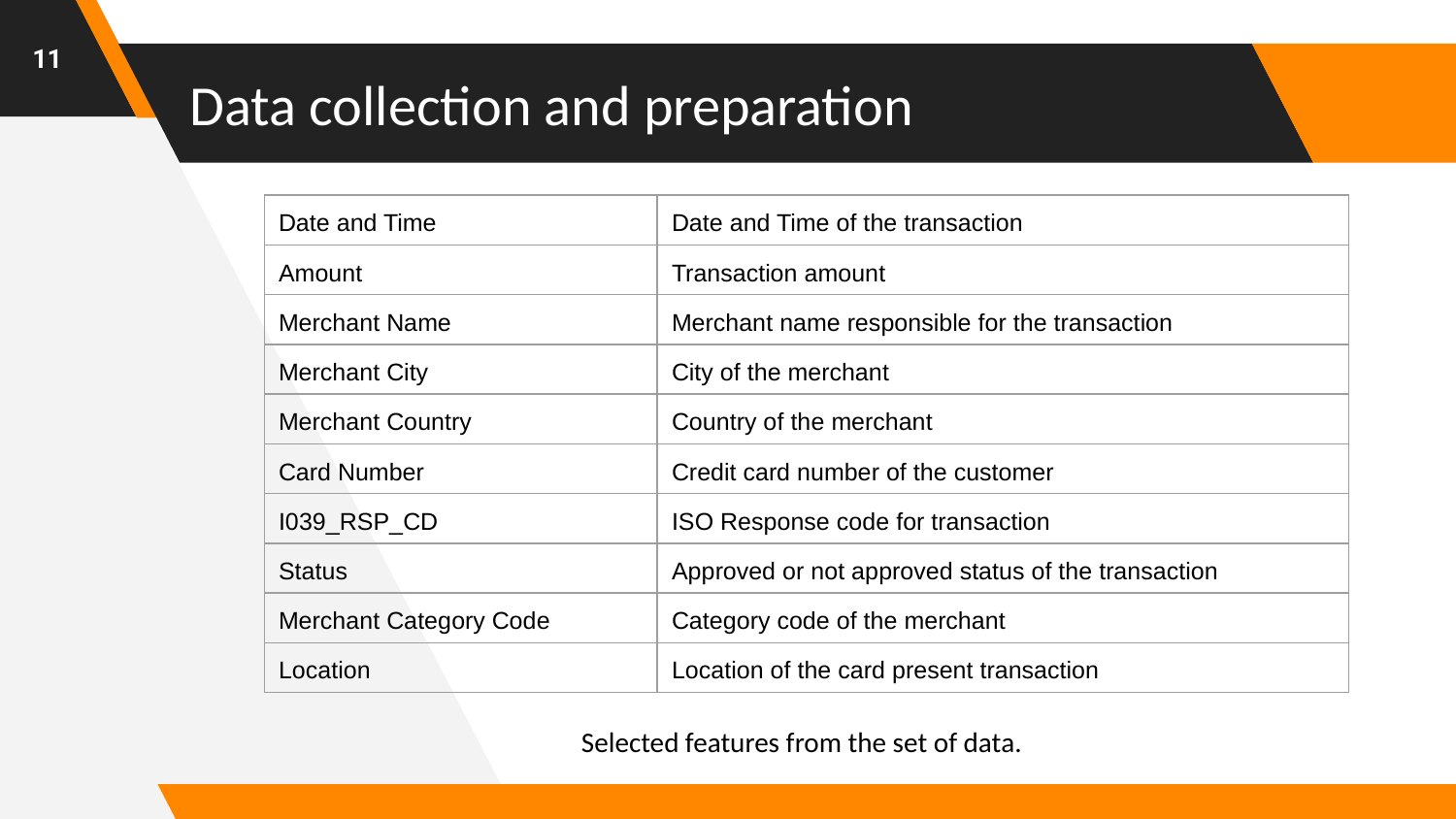

11
# Data collection and preparation
| Date and Time | Date and Time of the transaction |
| --- | --- |
| Amount | Transaction amount |
| Merchant Name | Merchant name responsible for the transaction |
| Merchant City | City of the merchant |
| Merchant Country | Country of the merchant |
| Card Number | Credit card number of the customer |
| I039\_RSP\_CD | ISO Response code for transaction |
| Status | Approved or not approved status of the transaction |
| Merchant Category Code | Category code of the merchant |
| Location | Location of the card present transaction |
Selected features from the set of data.